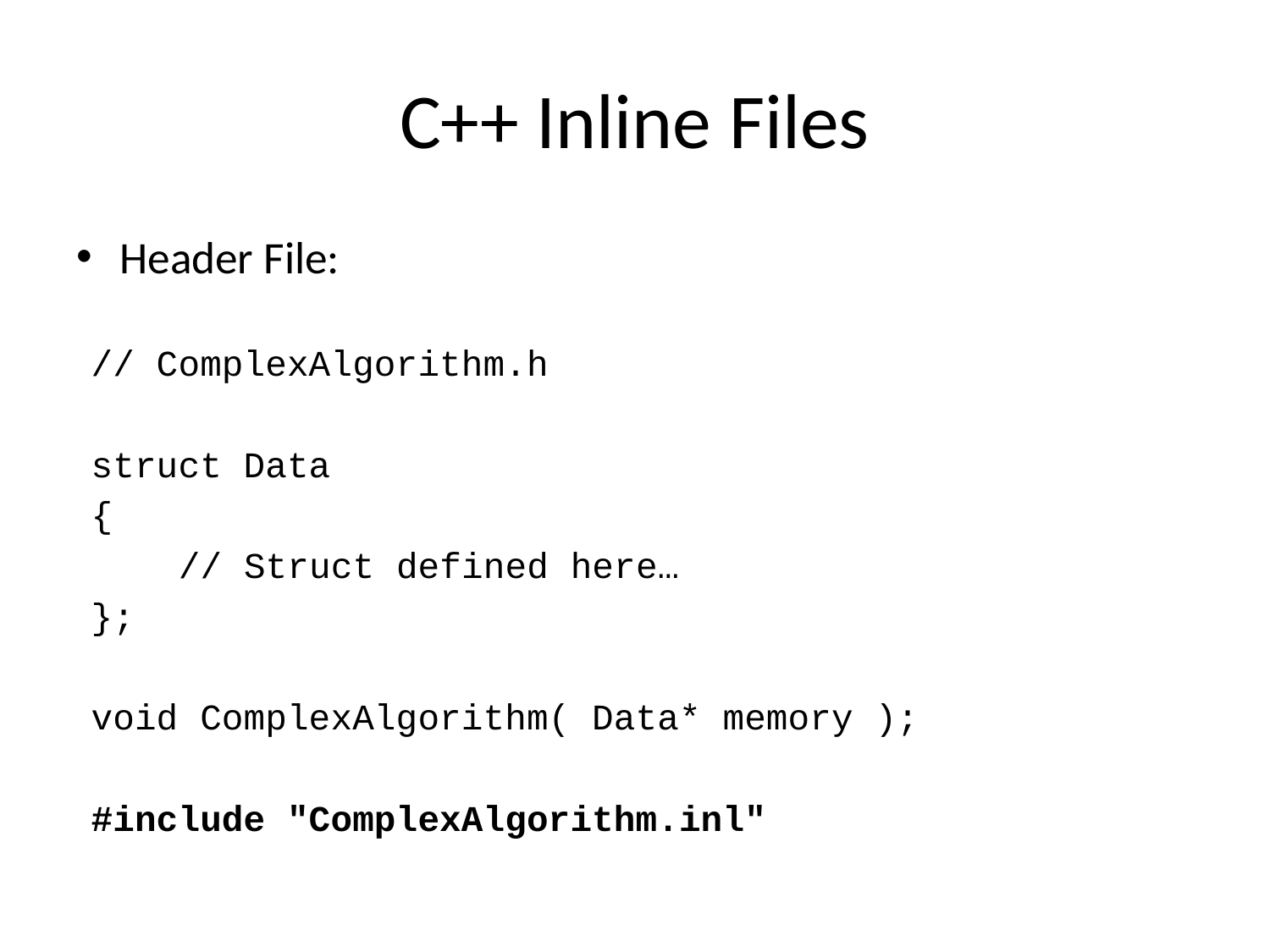

# C++ Inline Files
Header File:

// ComplexAlgorithm.h

struct Data
{
    // Struct defined here…
};

void ComplexAlgorithm( Data* memory );

#include "ComplexAlgorithm.inl"